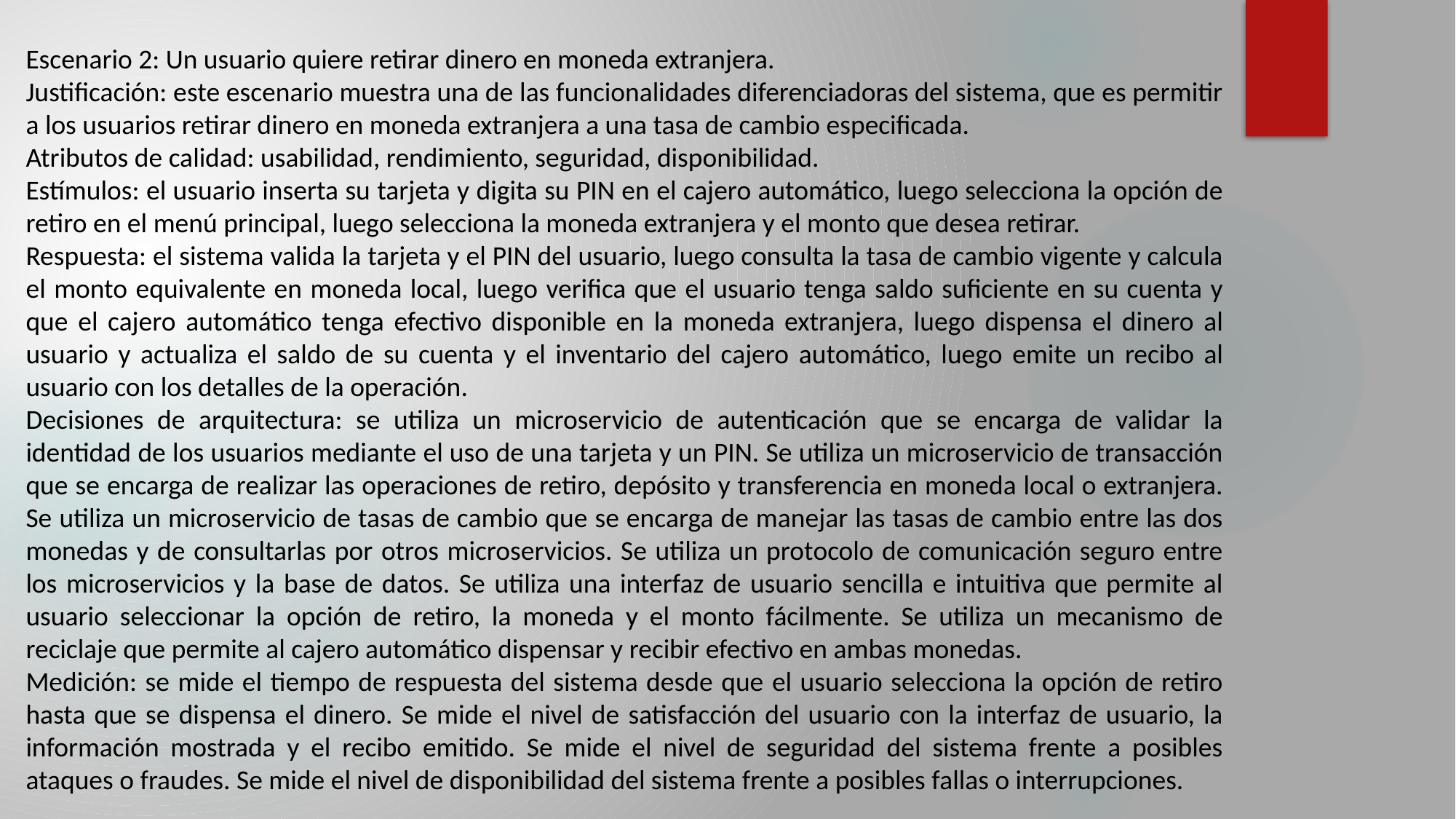

Escenario 2: Un usuario quiere retirar dinero en moneda extranjera.
Justificación: este escenario muestra una de las funcionalidades diferenciadoras del sistema, que es permitir a los usuarios retirar dinero en moneda extranjera a una tasa de cambio especificada.
Atributos de calidad: usabilidad, rendimiento, seguridad, disponibilidad.
Estímulos: el usuario inserta su tarjeta y digita su PIN en el cajero automático, luego selecciona la opción de retiro en el menú principal, luego selecciona la moneda extranjera y el monto que desea retirar.
Respuesta: el sistema valida la tarjeta y el PIN del usuario, luego consulta la tasa de cambio vigente y calcula el monto equivalente en moneda local, luego verifica que el usuario tenga saldo suficiente en su cuenta y que el cajero automático tenga efectivo disponible en la moneda extranjera, luego dispensa el dinero al usuario y actualiza el saldo de su cuenta y el inventario del cajero automático, luego emite un recibo al usuario con los detalles de la operación.
Decisiones de arquitectura: se utiliza un microservicio de autenticación que se encarga de validar la identidad de los usuarios mediante el uso de una tarjeta y un PIN. Se utiliza un microservicio de transacción que se encarga de realizar las operaciones de retiro, depósito y transferencia en moneda local o extranjera. Se utiliza un microservicio de tasas de cambio que se encarga de manejar las tasas de cambio entre las dos monedas y de consultarlas por otros microservicios. Se utiliza un protocolo de comunicación seguro entre los microservicios y la base de datos. Se utiliza una interfaz de usuario sencilla e intuitiva que permite al usuario seleccionar la opción de retiro, la moneda y el monto fácilmente. Se utiliza un mecanismo de reciclaje que permite al cajero automático dispensar y recibir efectivo en ambas monedas.
Medición: se mide el tiempo de respuesta del sistema desde que el usuario selecciona la opción de retiro hasta que se dispensa el dinero. Se mide el nivel de satisfacción del usuario con la interfaz de usuario, la información mostrada y el recibo emitido. Se mide el nivel de seguridad del sistema frente a posibles ataques o fraudes. Se mide el nivel de disponibilidad del sistema frente a posibles fallas o interrupciones.
#